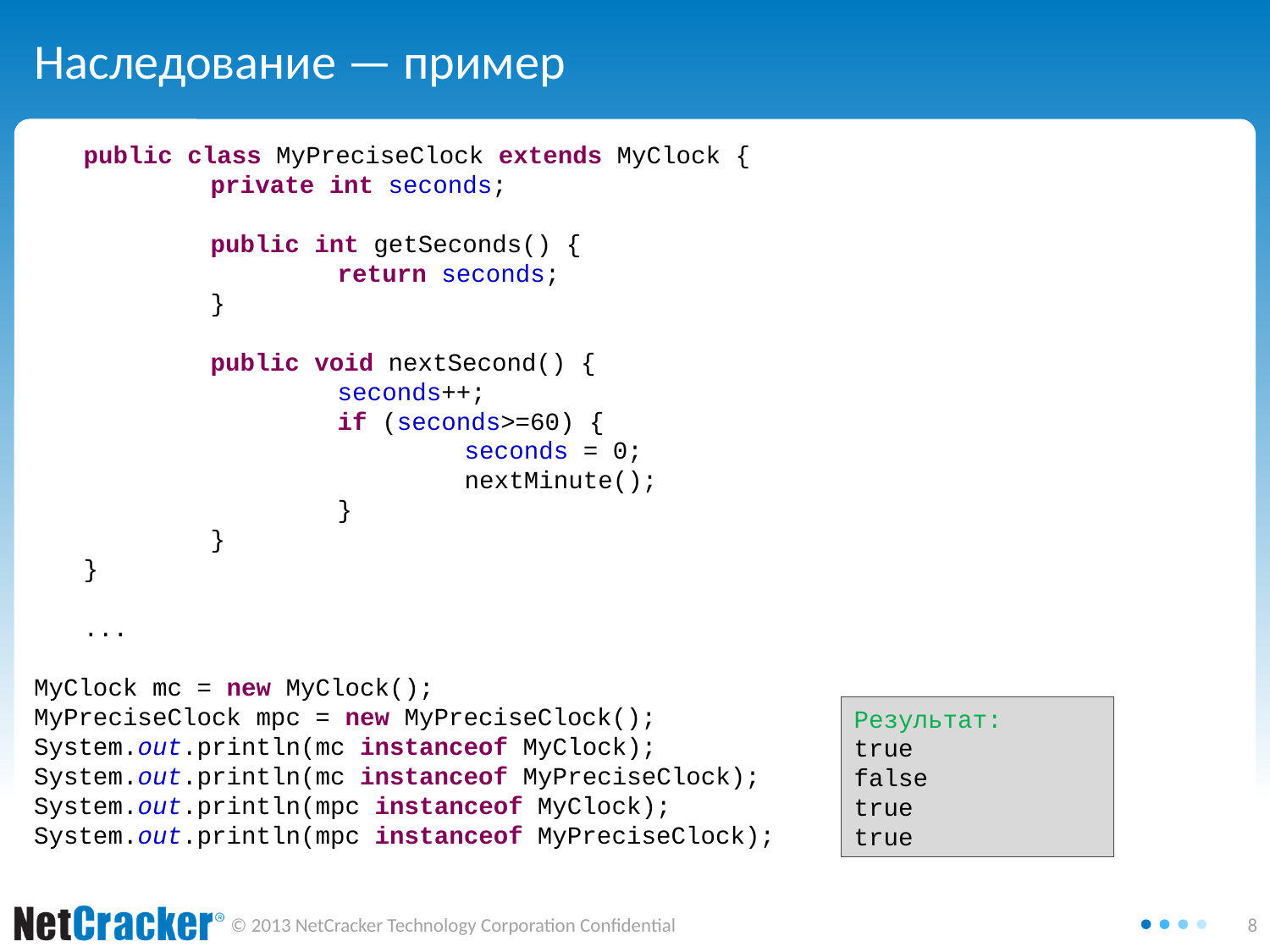

# Наследование — пример
public class MyPreciseClock extends MyClock {
	private int seconds;

	public int getSeconds() {
		return seconds;
	}

	public void nextSecond() {
		seconds++;
		if (seconds>=60) {
			seconds = 0;
			nextMinute();
		}
	}
}

...

MyClock mc = new MyClock();
MyPreciseClock mpc = new MyPreciseClock();
System.out.println(mc instanceof MyClock);              // true
System.out.println(mc instanceof MyPreciseClock);       // false
System.out.println(mpc instanceof MyClock);             // true
System.out.println(mpc instanceof MyPreciseClock);      // true

Результат:
true
false
true
true